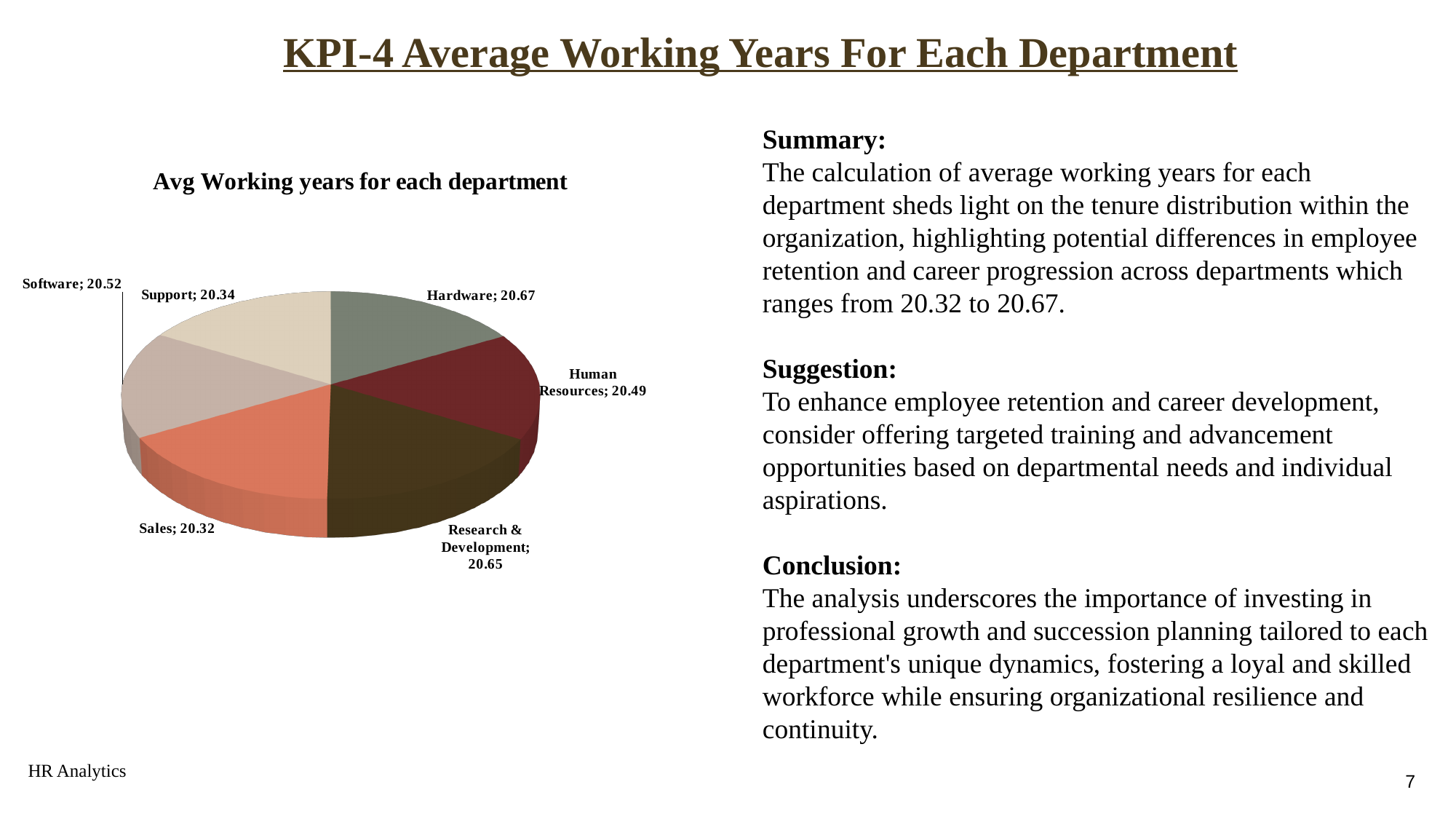

# KPI-4 Average Working Years For Each Department
Summary:
The calculation of average working years for each department sheds light on the tenure distribution within the organization, highlighting potential differences in employee retention and career progression across departments which ranges from 20.32 to 20.67.

Suggestion:
To enhance employee retention and career development, consider offering targeted training and advancement opportunities based on departmental needs and individual aspirations.

Conclusion:
The analysis underscores the importance of investing in professional growth and succession planning tailored to each department's unique dynamics, fostering a loyal and skilled workforce while ensuring organizational resilience and continuity.

[unsupported chart]

7
HR Analytics